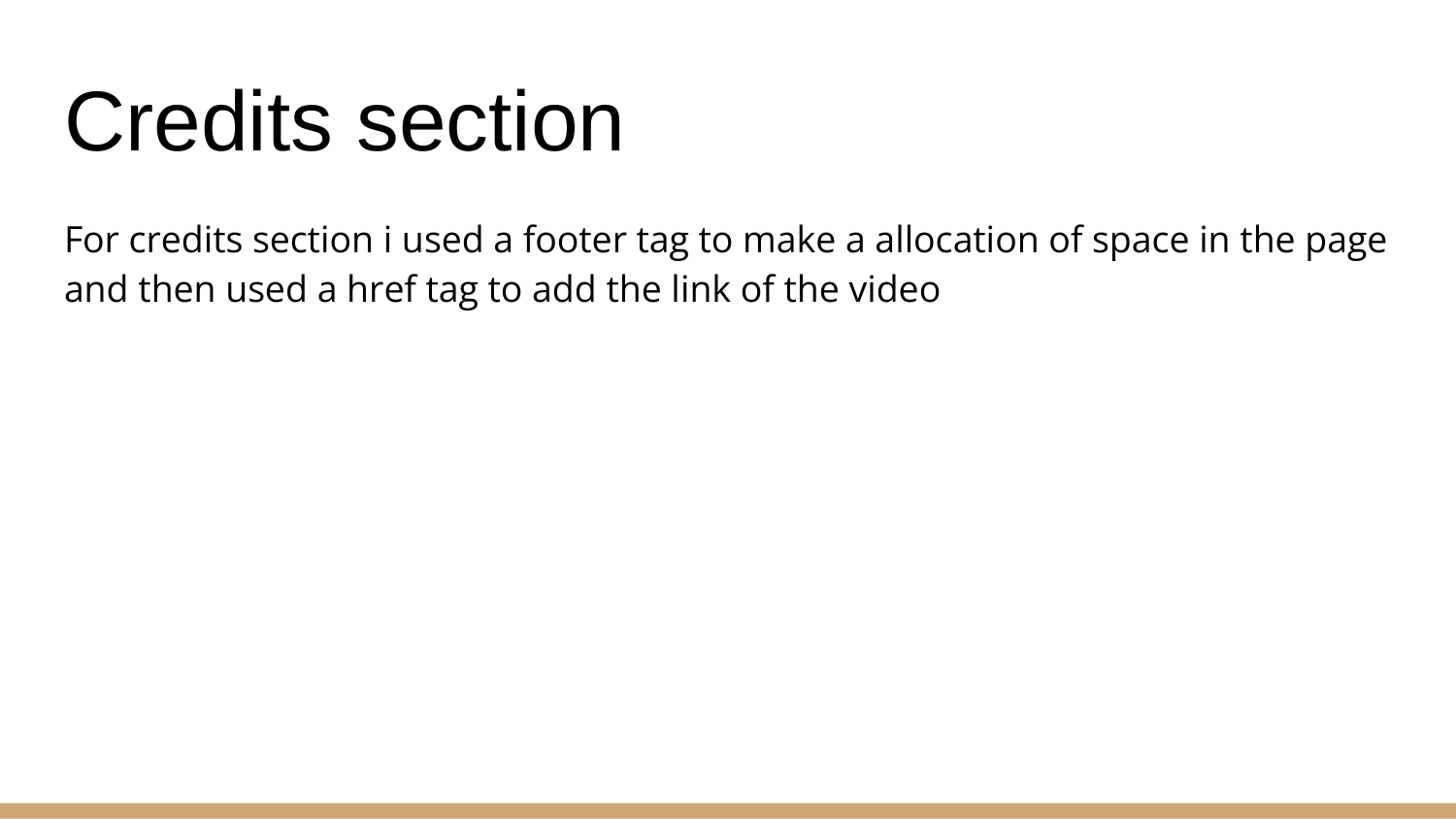

# Credits section
For credits section i used a footer tag to make a allocation of space in the page and then used a href tag to add the link of the video